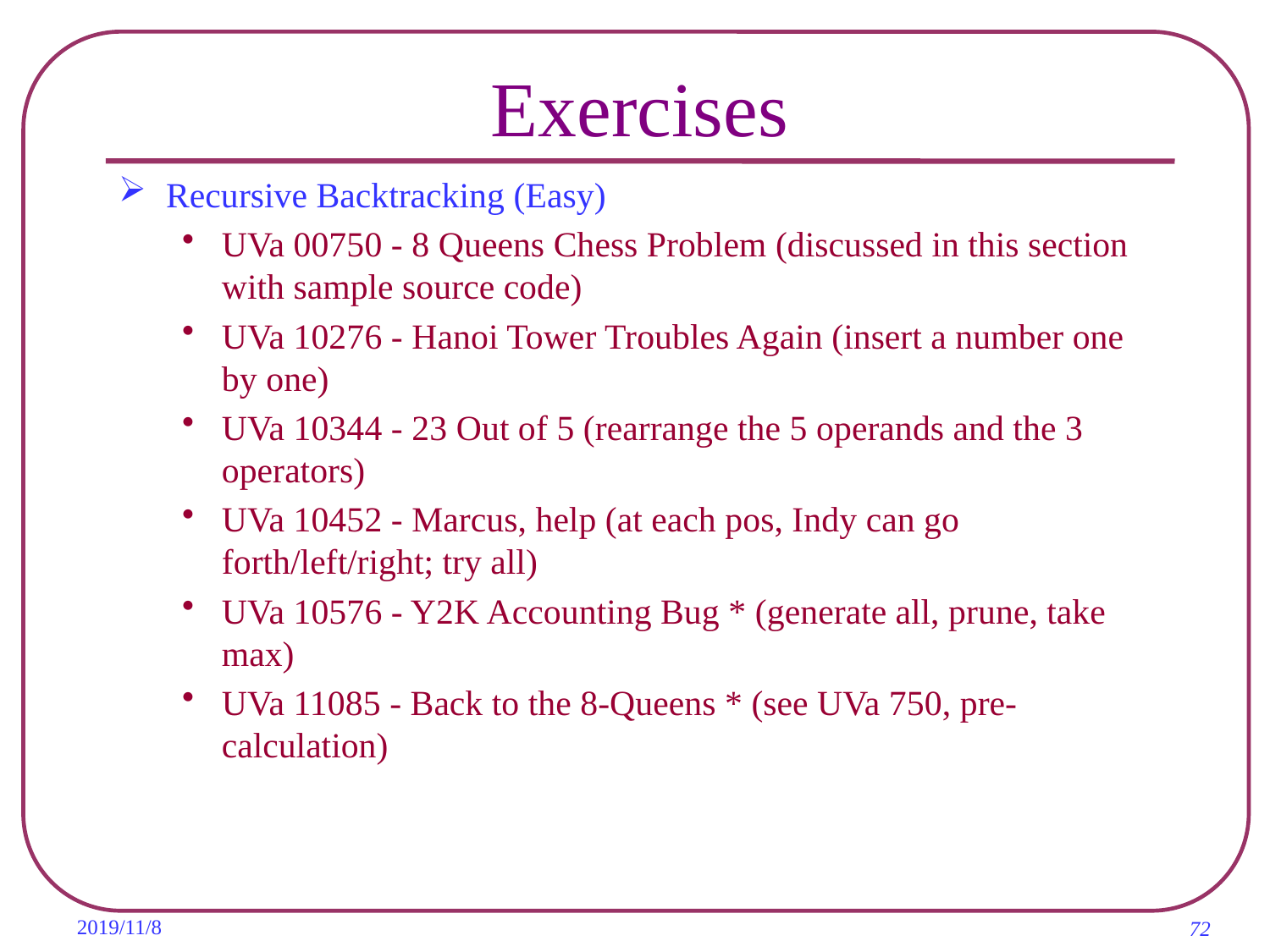

# Exercises
Recursive Backtracking (Easy)
UVa 00750 - 8 Queens Chess Problem (discussed in this section with sample source code)
UVa 10276 - Hanoi Tower Troubles Again (insert a number one by one)
UVa 10344 - 23 Out of 5 (rearrange the 5 operands and the 3 operators)
UVa 10452 - Marcus, help (at each pos, Indy can go forth/left/right; try all)
UVa 10576 - Y2K Accounting Bug * (generate all, prune, take max)
UVa 11085 - Back to the 8-Queens * (see UVa 750, pre-calculation)
2019/11/8
72